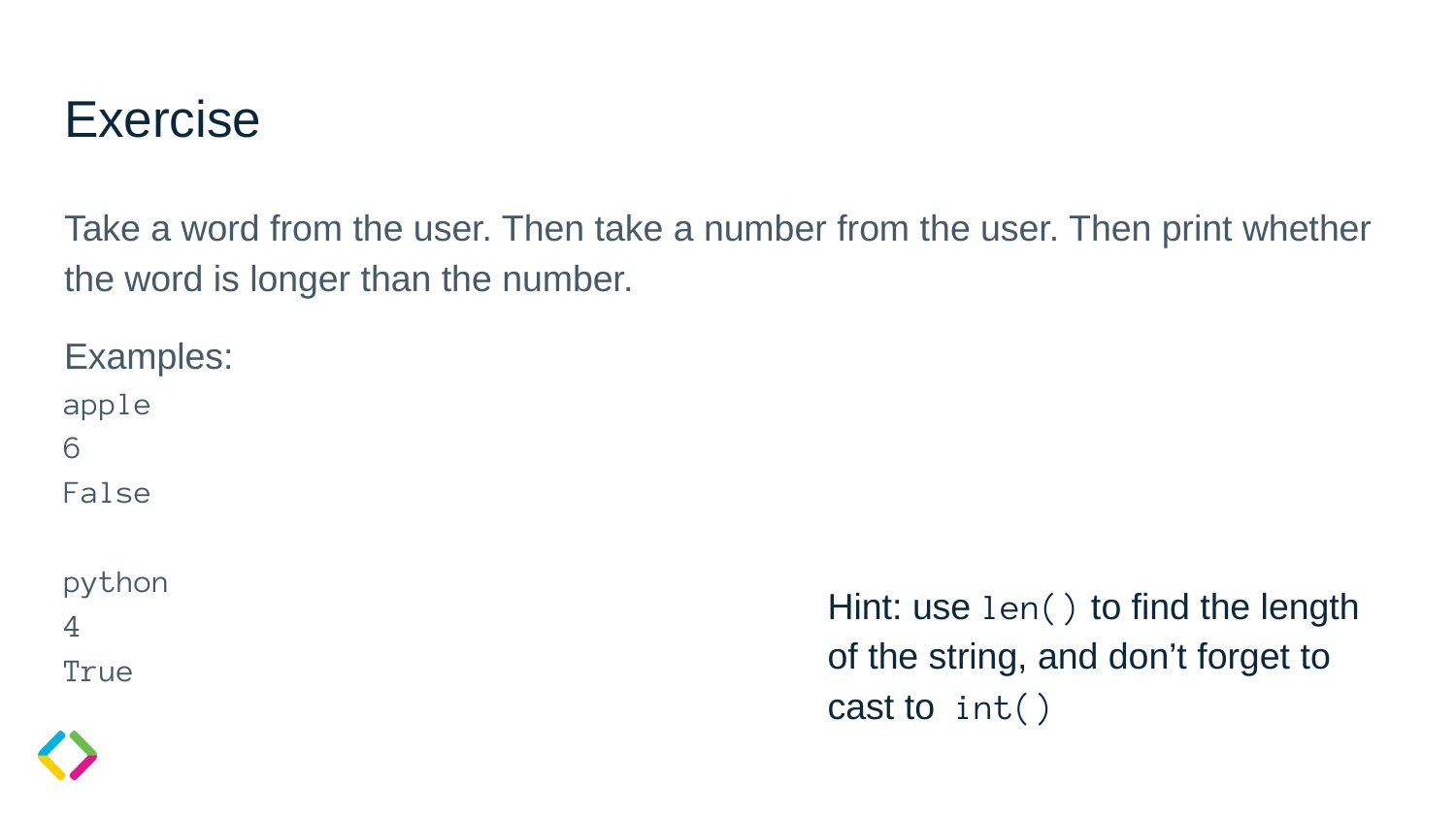

# Exercise
Take a word from the user. Then take a number from the user. Then print whether the word is longer than the number.

Examples:
apple
6
False

python
4
True
Hint: use len() to find the length of the string, and don’t forget to cast to int()